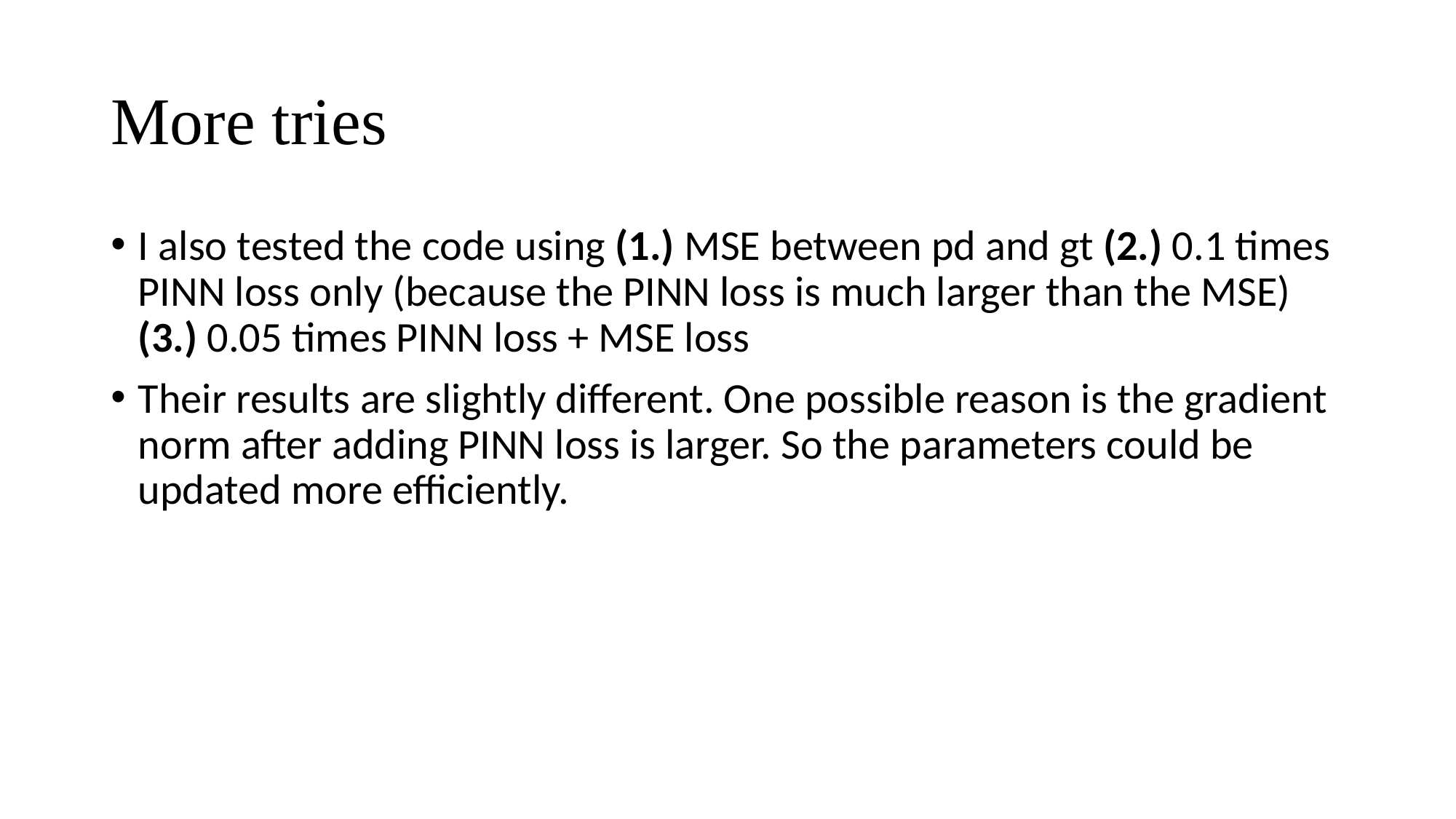

# More tries
I also tested the code using (1.) MSE between pd and gt (2.) 0.1 times PINN loss only (because the PINN loss is much larger than the MSE) (3.) 0.05 times PINN loss + MSE loss
Their results are slightly different. One possible reason is the gradient norm after adding PINN loss is larger. So the parameters could be updated more efficiently.